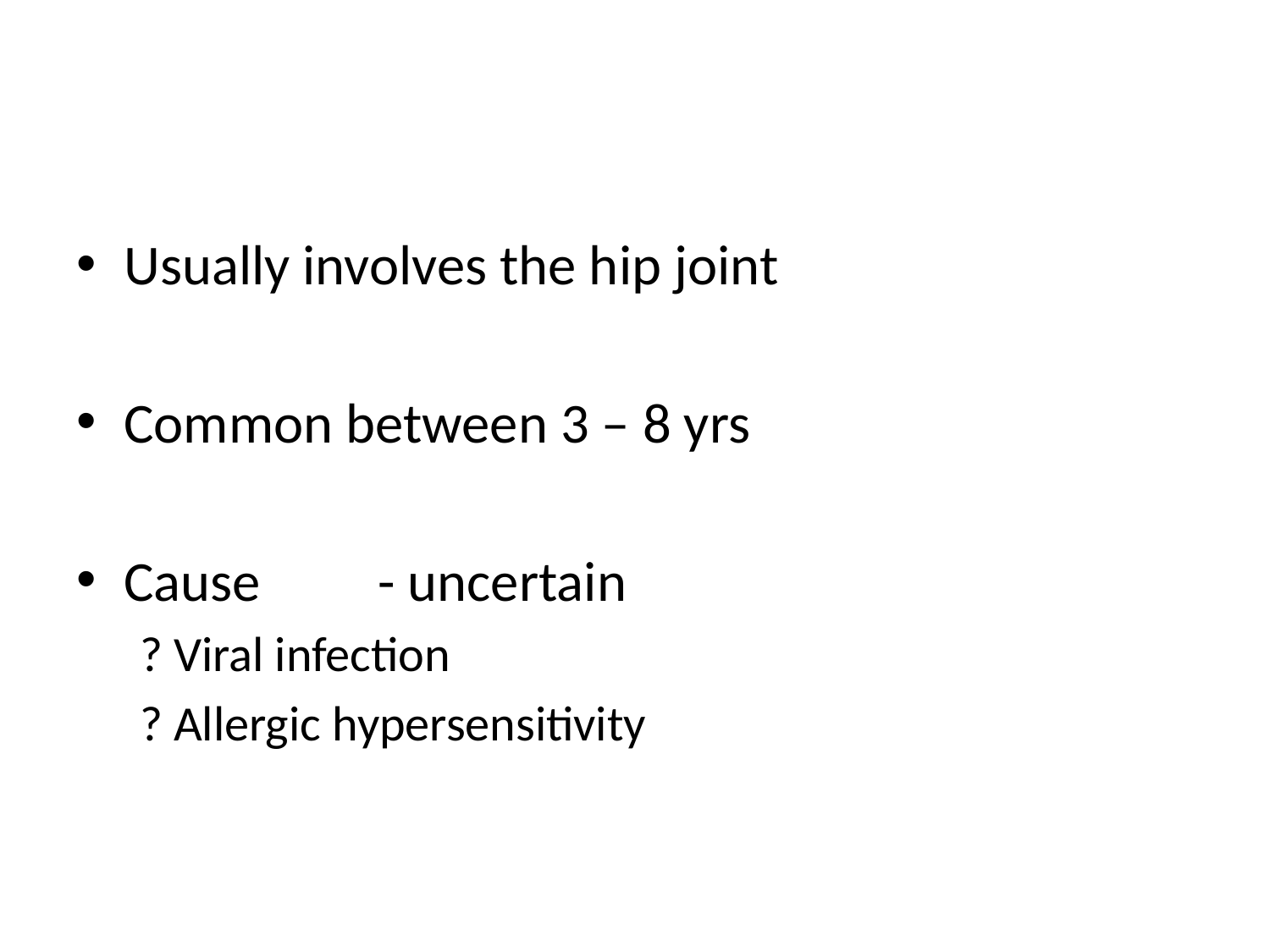

#
Usually involves the hip joint

Common between 3 – 8 yrs

Cause	- uncertain
? Viral infection
? Allergic hypersensitivity